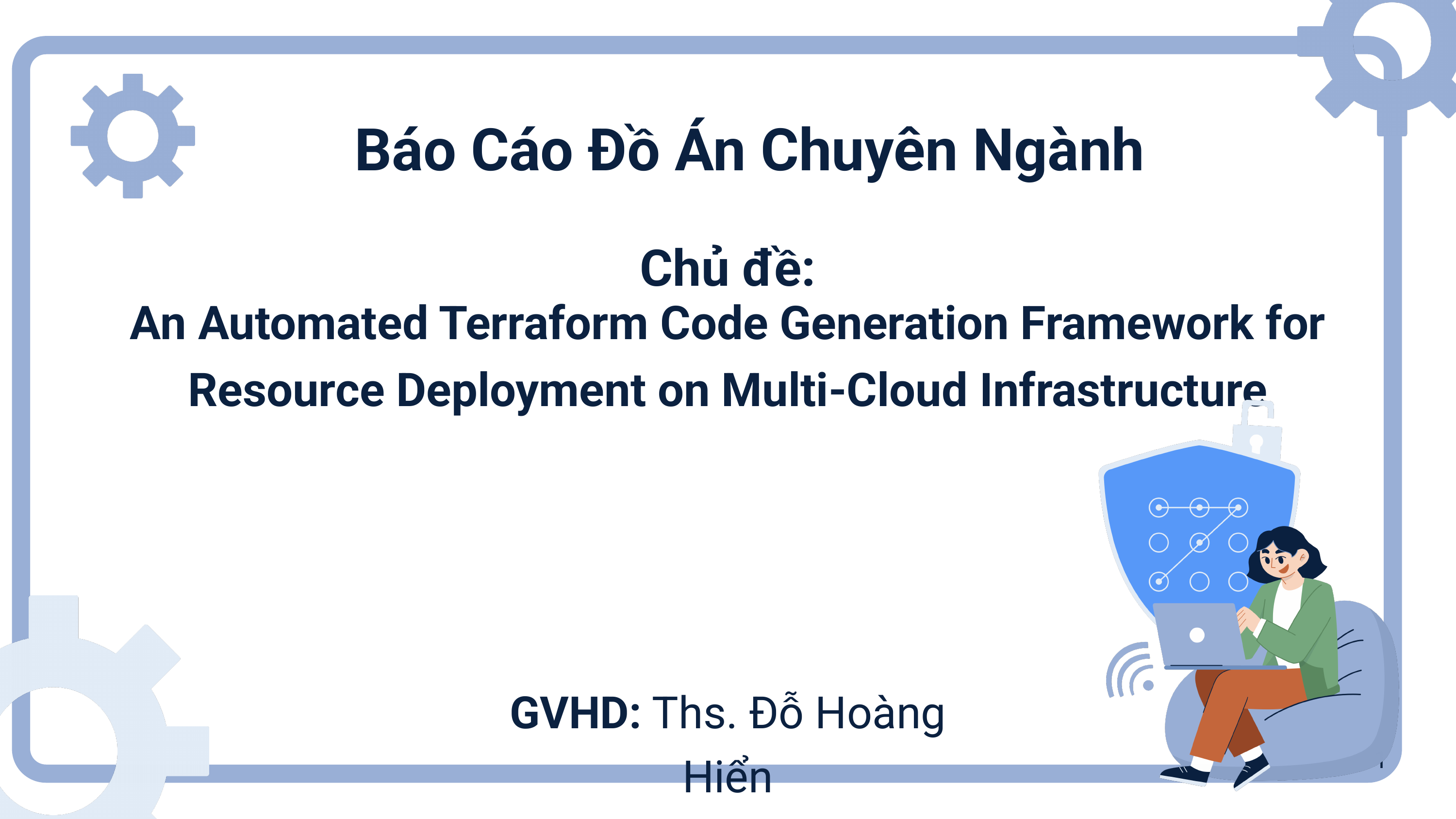

Báo Cáo Đồ Án Chuyên Ngành
Chủ đề:
An Automated Terraform Code Generation Framework for Resource Deployment on Multi-Cloud Infrastructure

GVHD: Ths. Đỗ Hoàng Hiển
1